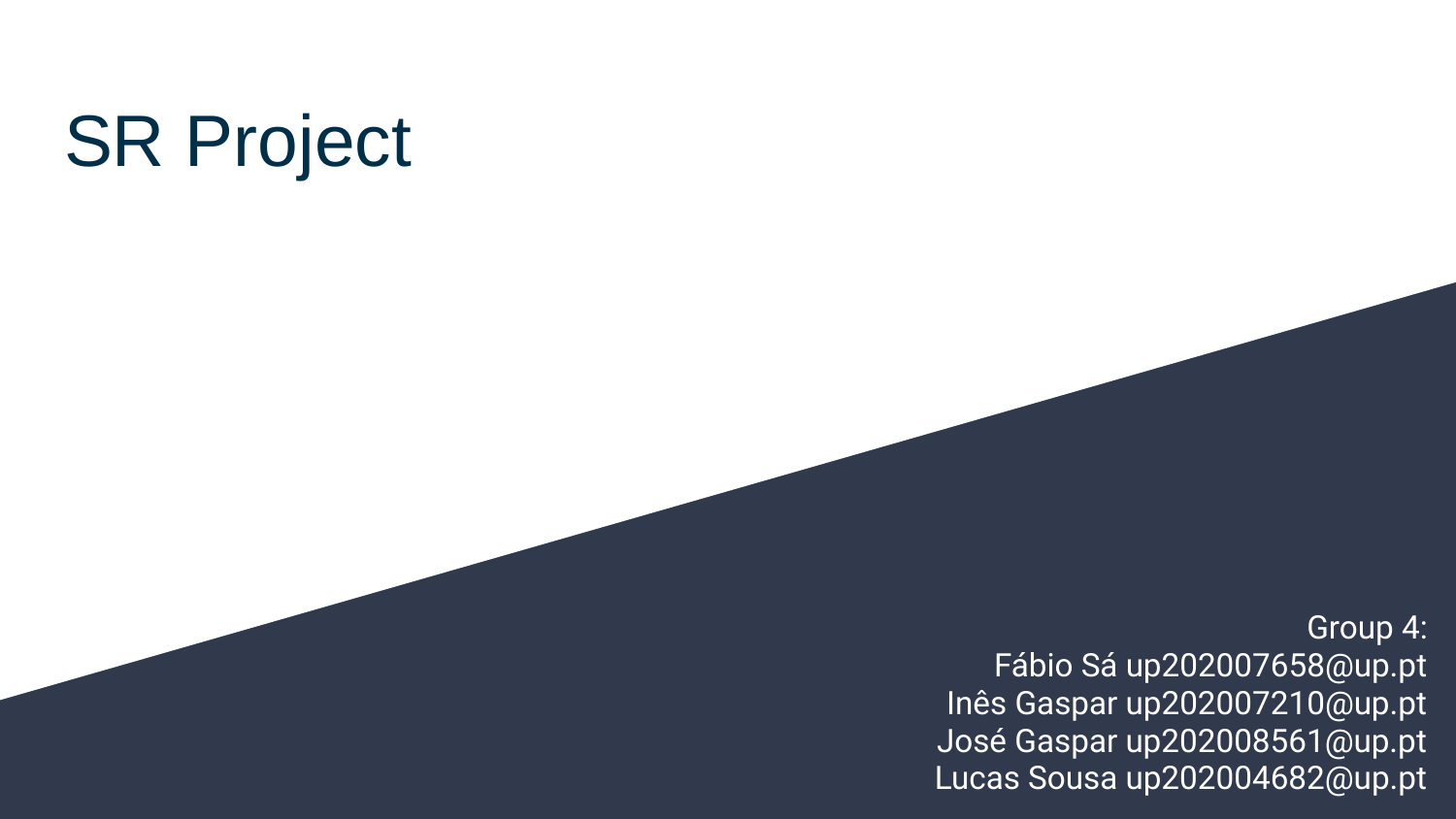

# SR Project
Group 4:
Fábio Sá up202007658@up.pt
Inês Gaspar up202007210@up.pt
José Gaspar up202008561@up.pt
Lucas Sousa up202004682@up.pt